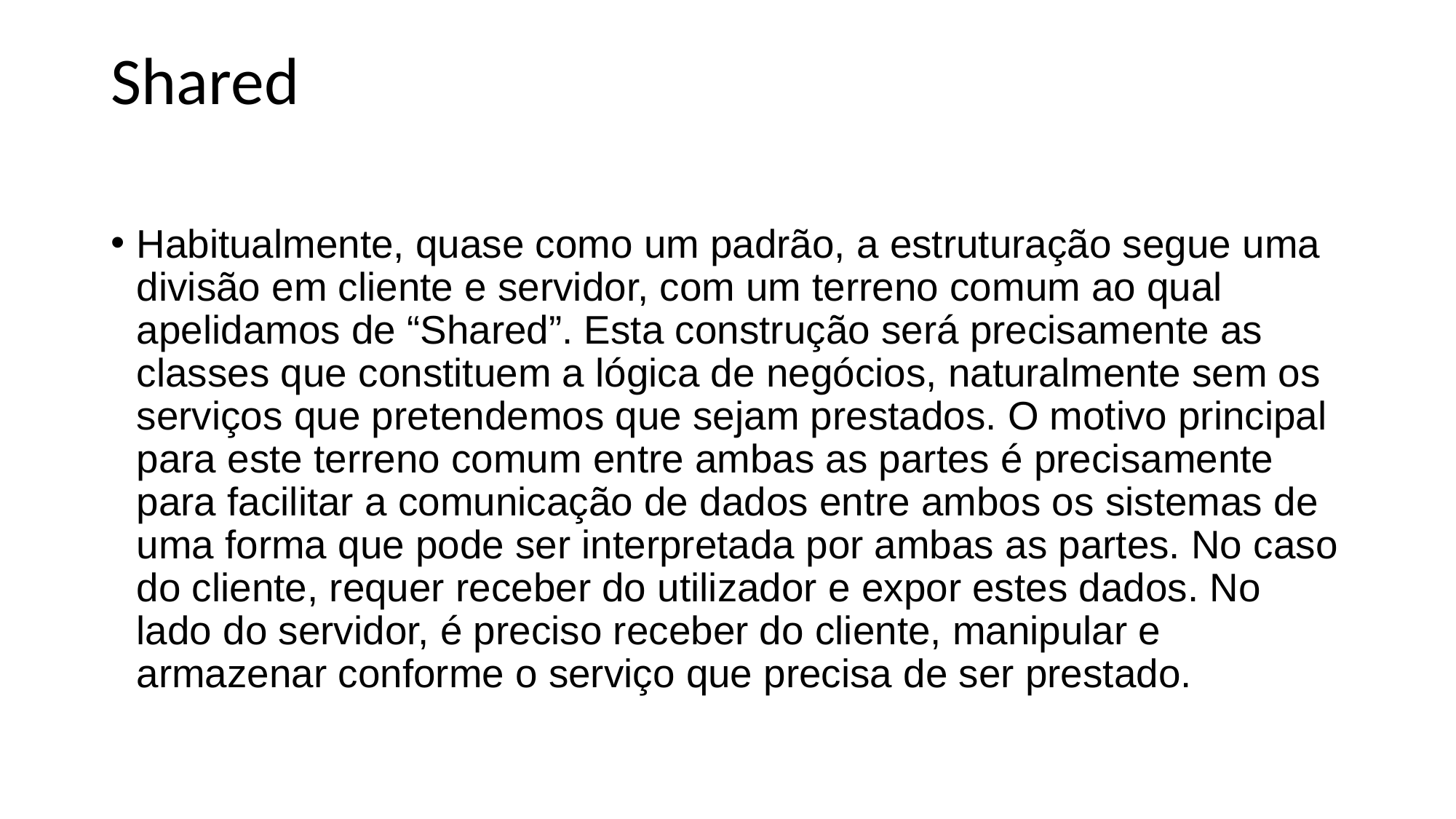

# Shared
Habitualmente, quase como um padrão, a estruturação segue uma divisão em cliente e servidor, com um terreno comum ao qual apelidamos de “Shared”. Esta construção será precisamente as classes que constituem a lógica de negócios, naturalmente sem os serviços que pretendemos que sejam prestados. O motivo principal para este terreno comum entre ambas as partes é precisamente para facilitar a comunicação de dados entre ambos os sistemas de uma forma que pode ser interpretada por ambas as partes. No caso do cliente, requer receber do utilizador e expor estes dados. No lado do servidor, é preciso receber do cliente, manipular e armazenar conforme o serviço que precisa de ser prestado.